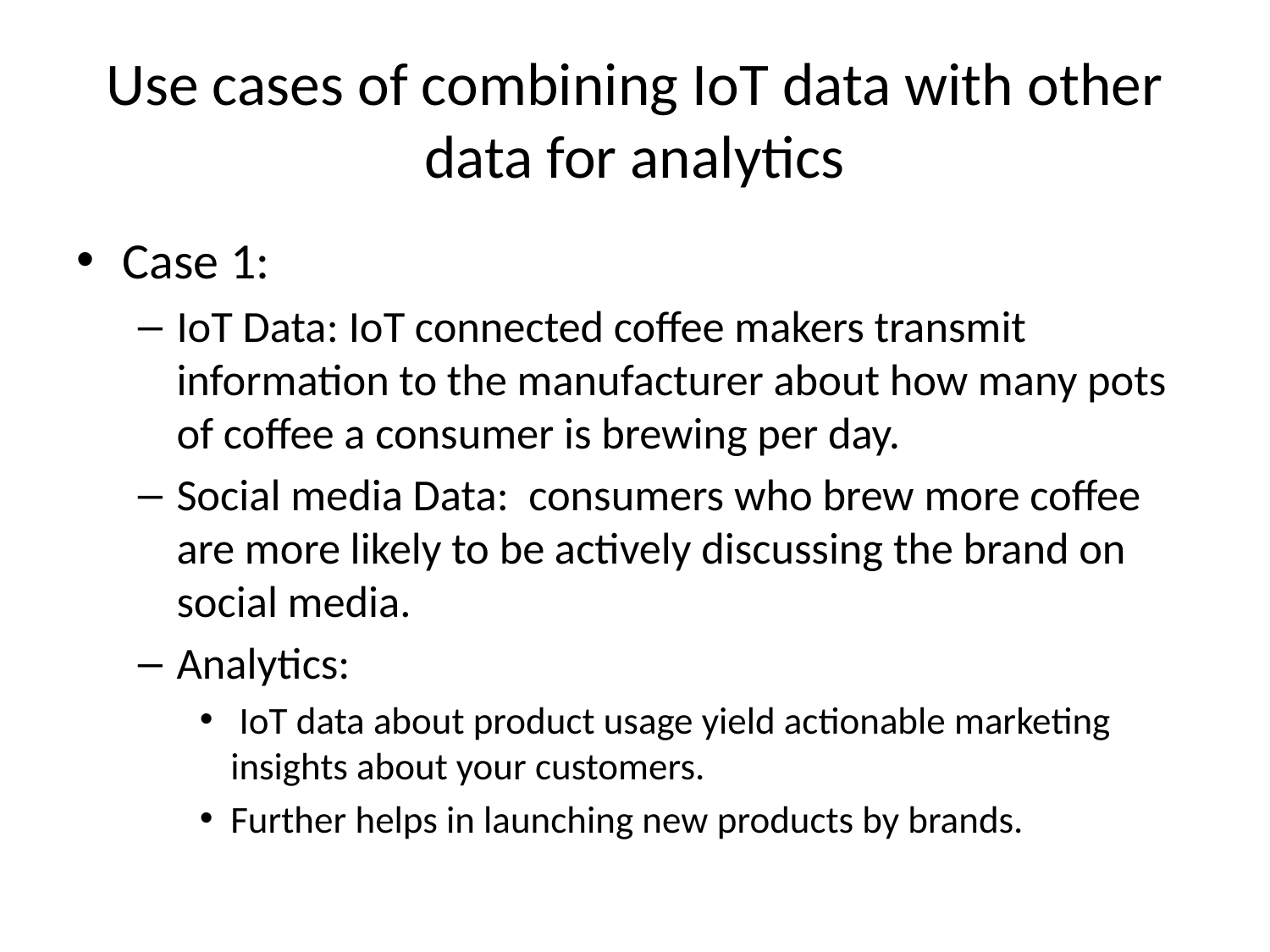

# Use cases of combining IoT data with other data for analytics
Case 1:
IoT Data: IoT connected coffee makers transmit information to the manufacturer about how many pots of coffee a consumer is brewing per day.
Social media Data:  consumers who brew more coffee are more likely to be actively discussing the brand on social media.
Analytics:
 IoT data about product usage yield actionable marketing insights about your customers.
Further helps in launching new products by brands.